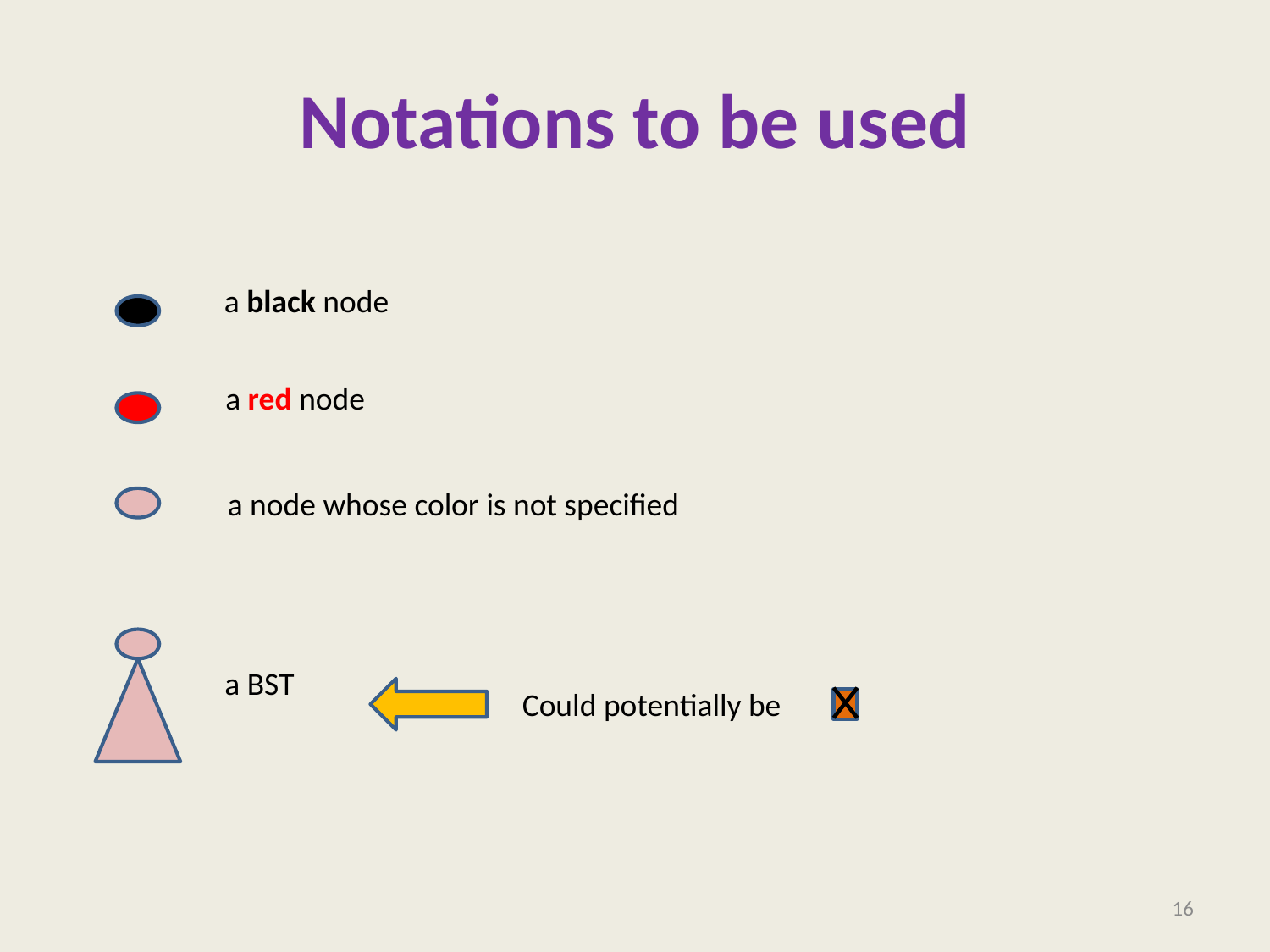

# Notations to be used

a black node

a red node
a node whose color is not specified
a BST

Could potentially be

16